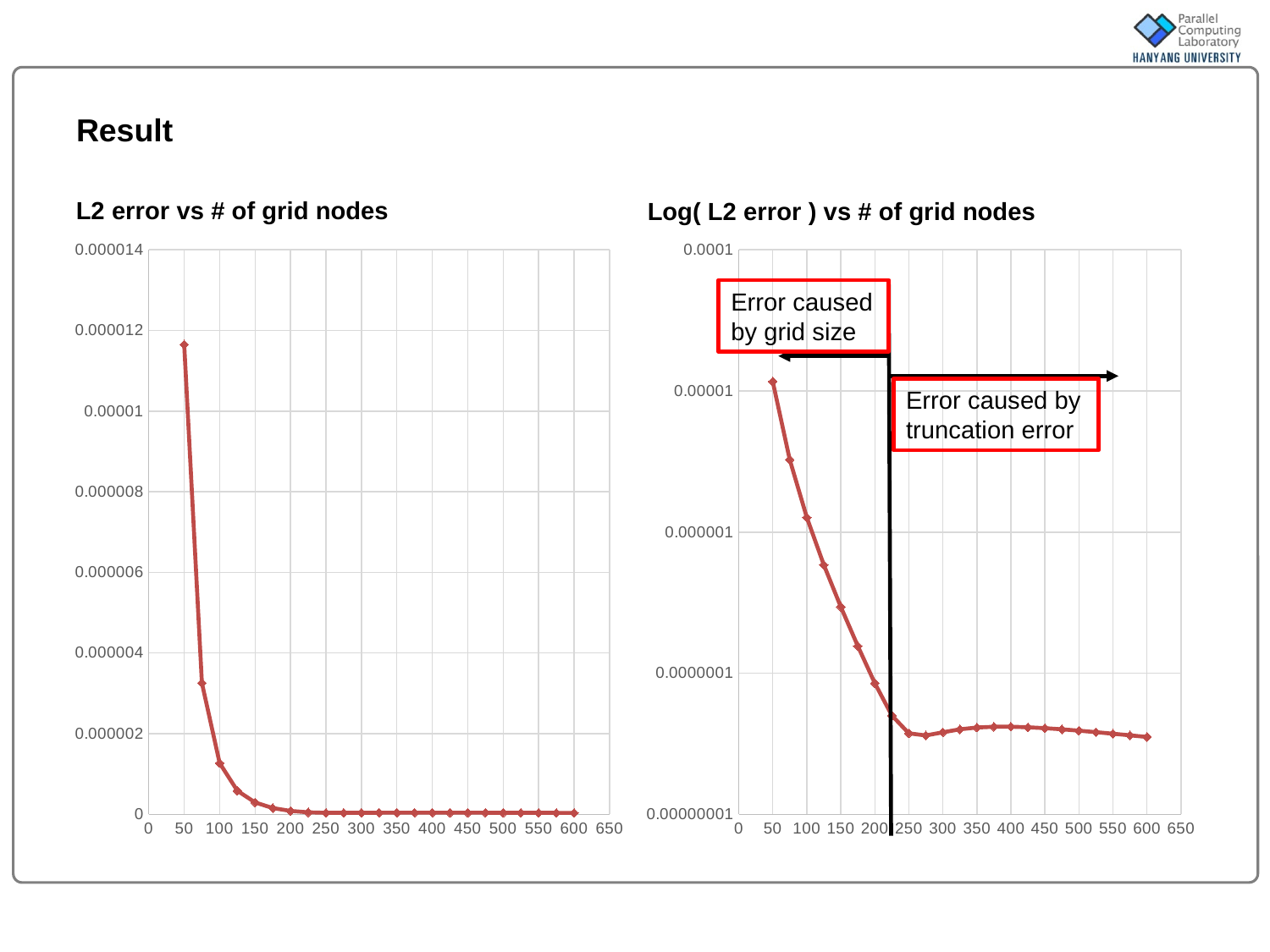

# Result
L2 error vs # of grid nodes
Log( L2 error ) vs # of grid nodes

### Chart

| Category | L2error |
|---|---|

### Chart

| Category | L2error |
|---|---|
Error caused by grid size
Error caused by truncation error